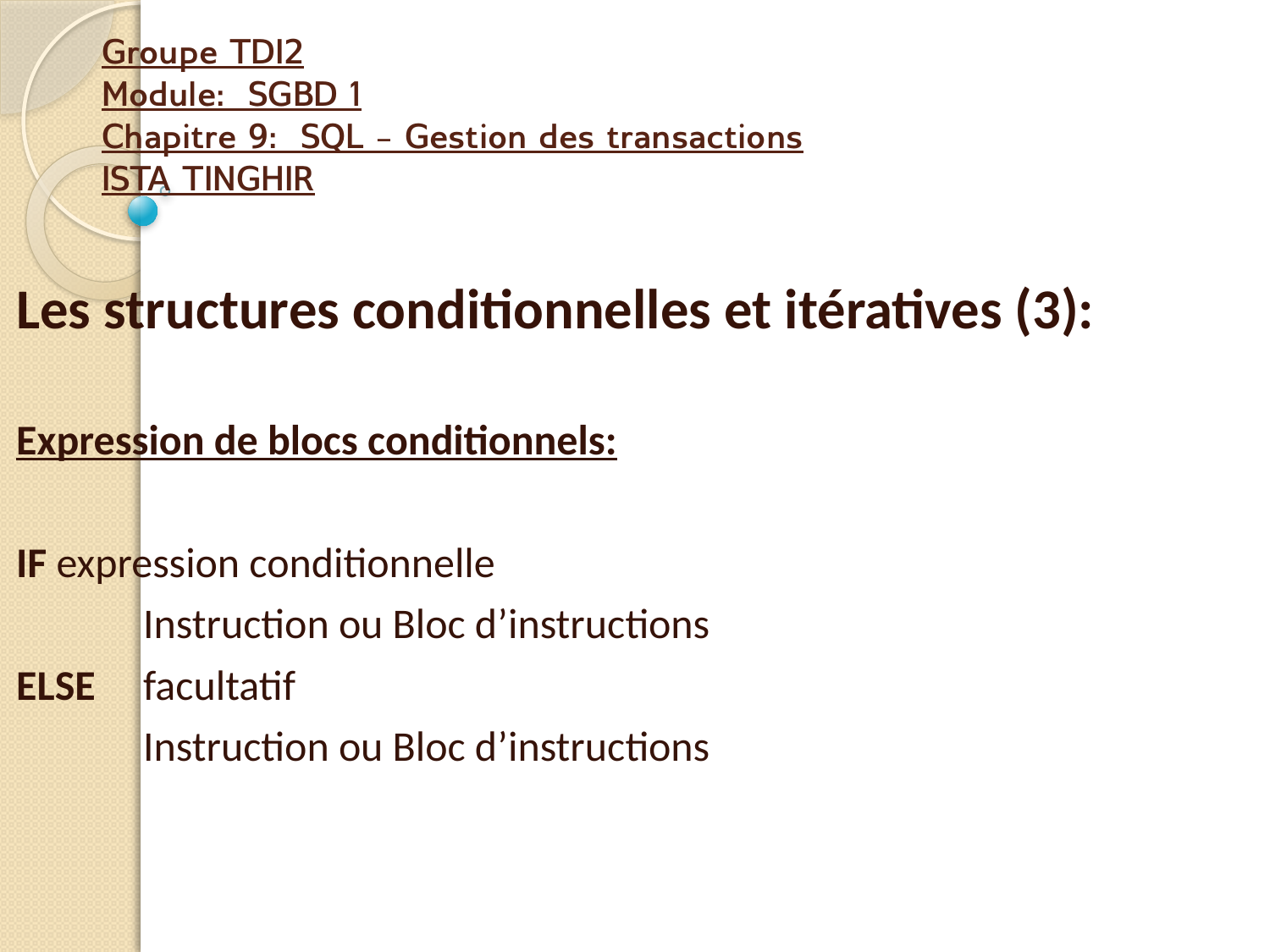

# Groupe TDI2 Module:  SGBD 1 Chapitre 9:  SQL – Gestion des transactions ISTA TINGHIR

Les structures conditionnelles et itératives (3):

Expression de blocs conditionnels:

IF expression conditionnelle
	Instruction ou Bloc d’instructions
ELSE	facultatif
	Instruction ou Bloc d’instructions